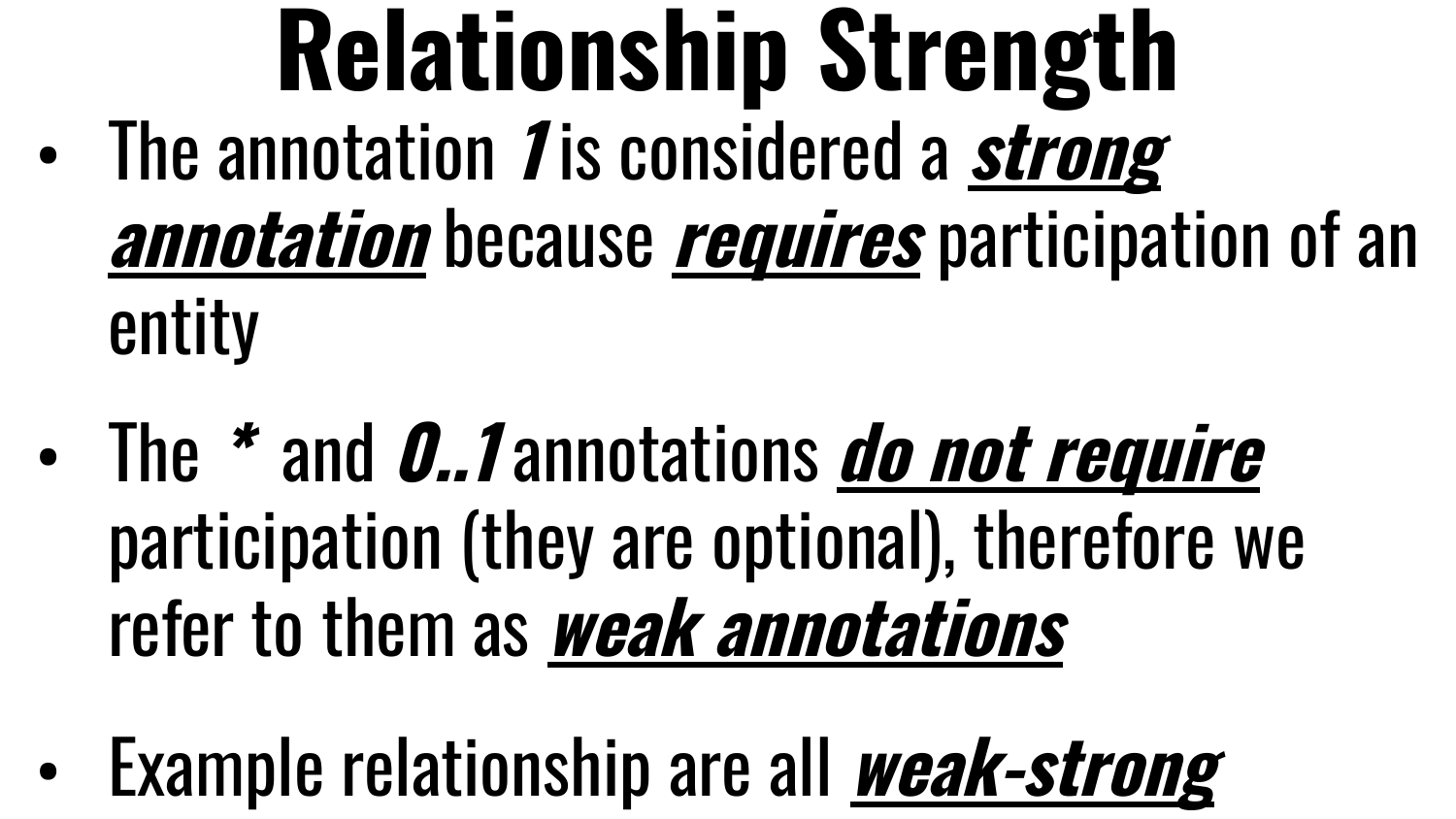

# Relationship Strength
The annotation 1 is considered a strong annotation because requires participation of an entity

The *  and 0..1 annotations do not require participation (they are optional), therefore we refer to them as weak annotations

Example relationship are all weak-strong